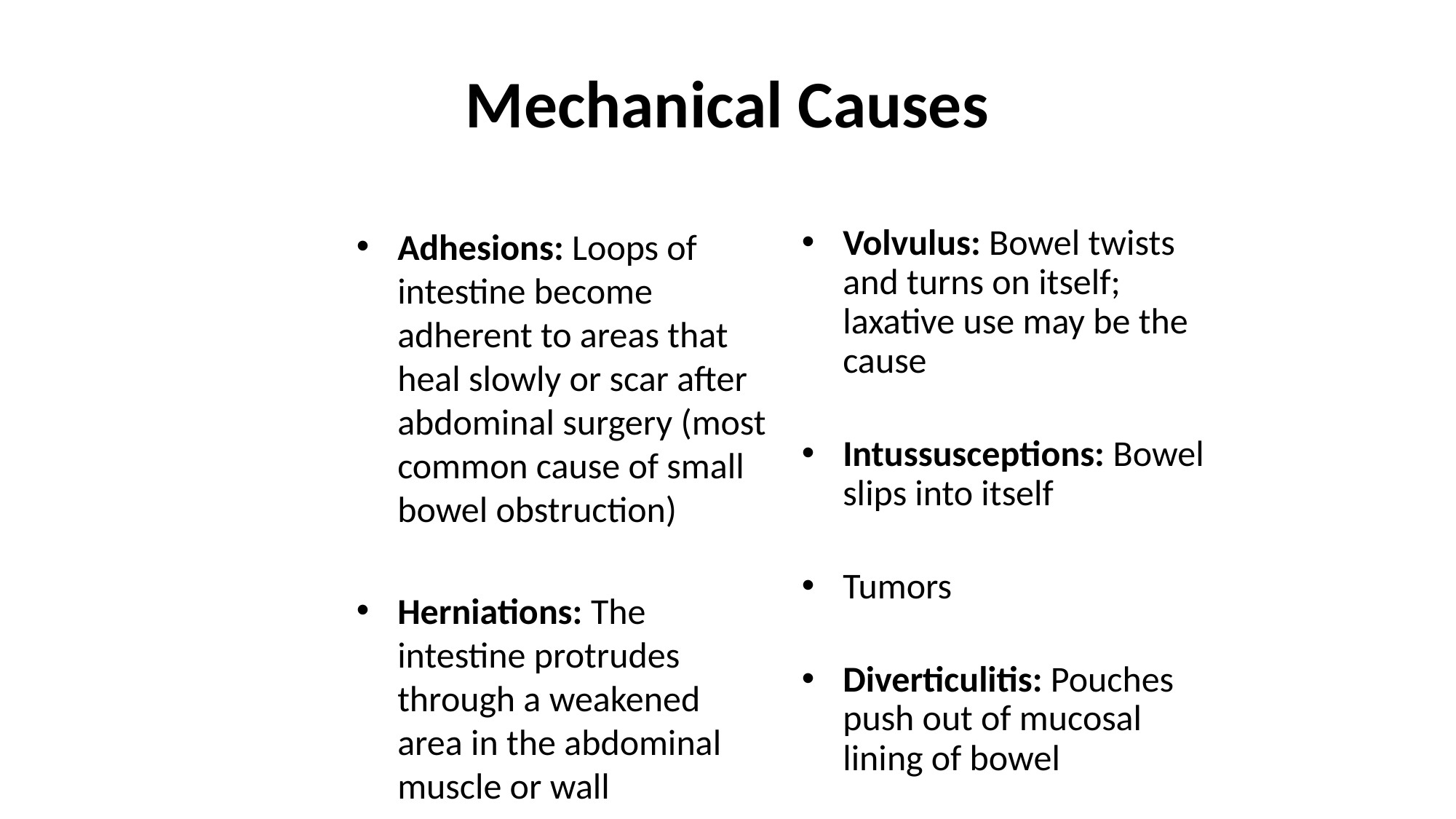

# Mechanical Causes
Adhesions: Loops of intestine become adherent to areas that heal slowly or scar after abdominal surgery (most common cause of small bowel obstruction)

Herniations: The intestine protrudes through a weakened area in the abdominal muscle or wall
Volvulus: Bowel twists and turns on itself; laxative use may be the cause

Intussusceptions: Bowel slips into itself

Tumors

Diverticulitis: Pouches push out of mucosal lining of bowel